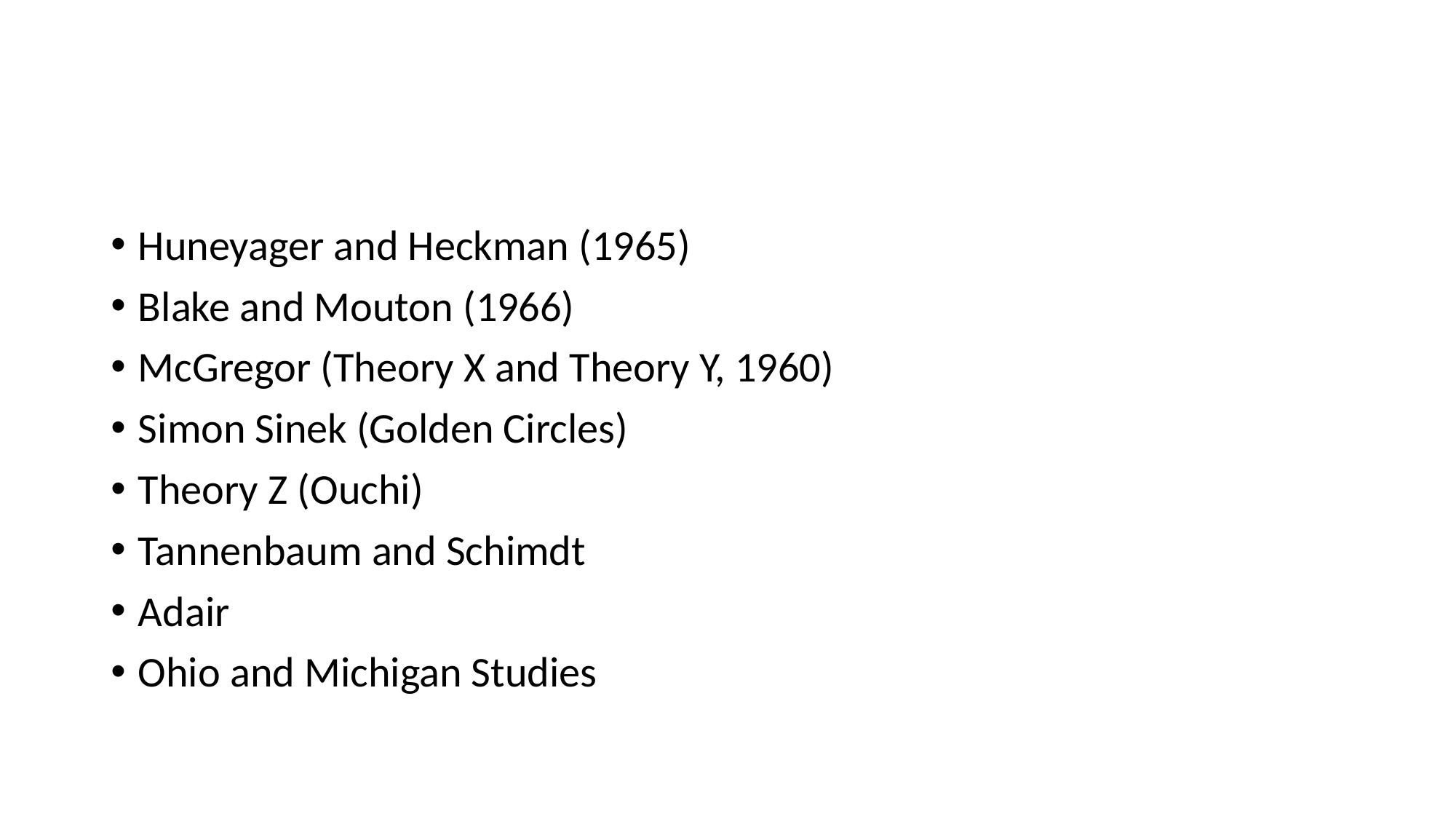

#
Huneyager and Heckman (1965)
Blake and Mouton (1966)
McGregor (Theory X and Theory Y, 1960)
Simon Sinek (Golden Circles)
Theory Z (Ouchi)
Tannenbaum and Schimdt
Adair
Ohio and Michigan Studies